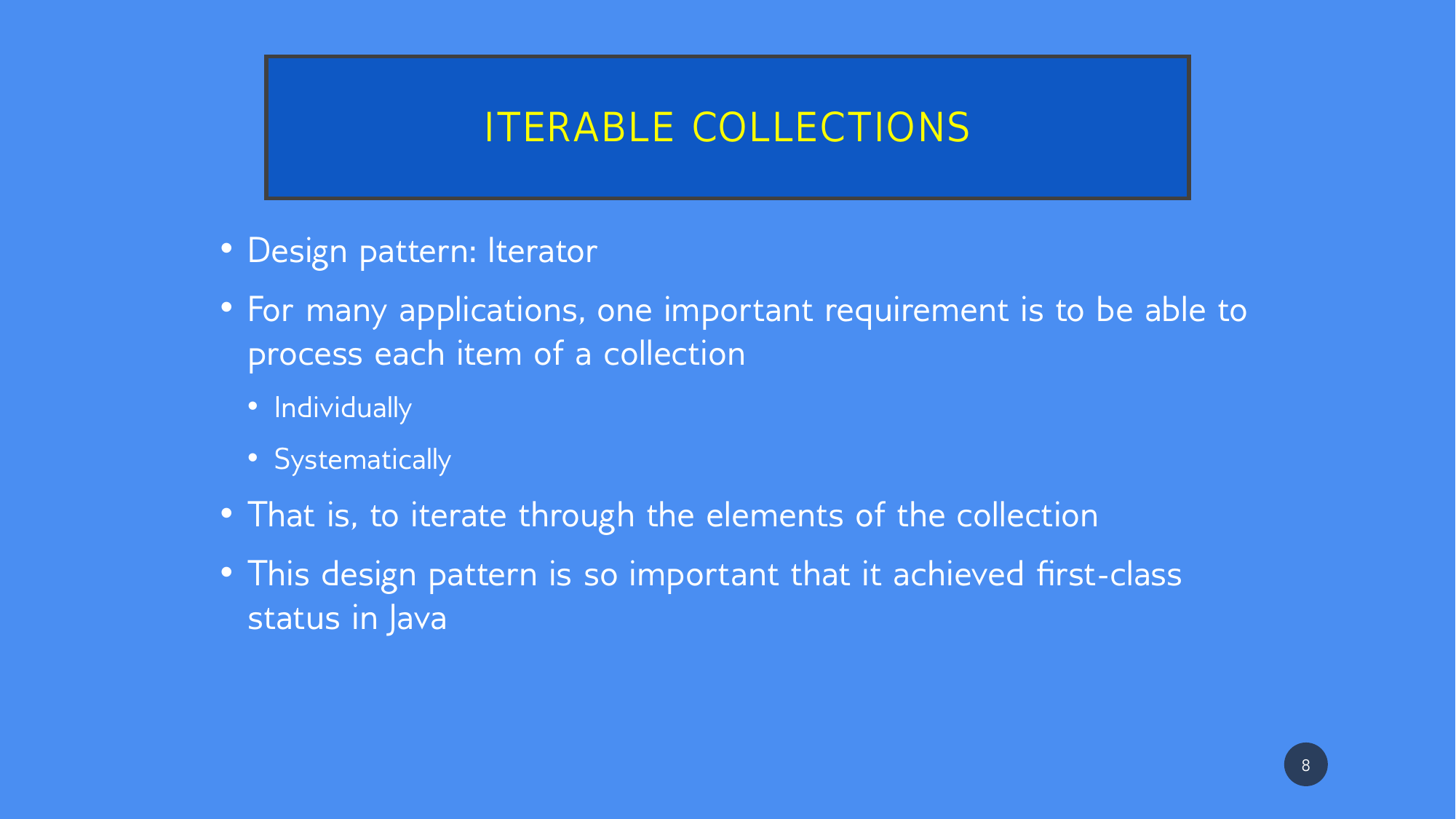

# Iterable collections
Design pattern: Iterator
For many applications, one important requirement is to be able to process each item of a collection
Individually
Systematically
That is, to iterate through the elements of the collection
This design pattern is so important that it achieved first-class status in Java
8